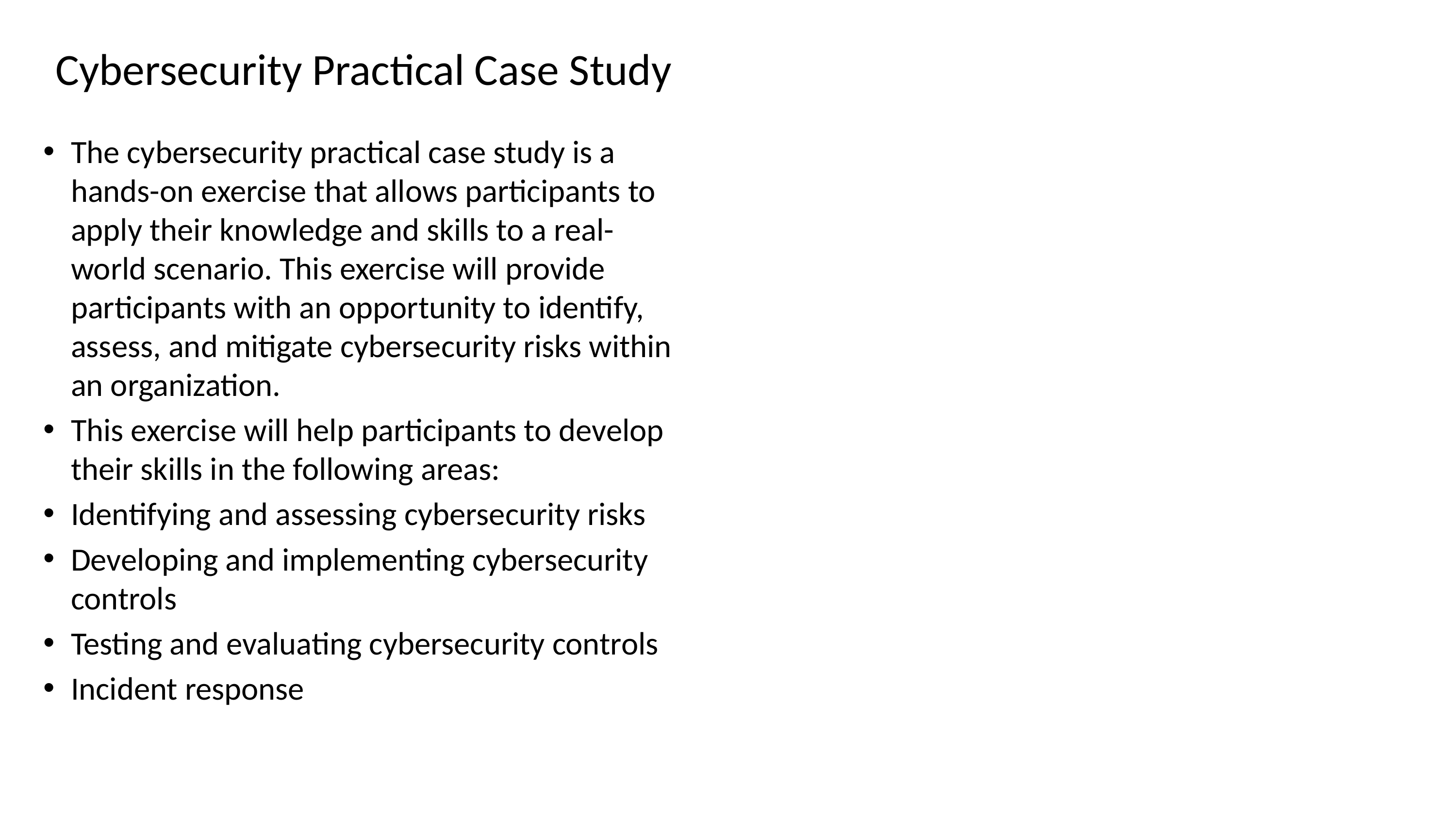

# Cybersecurity Practical Case Study
The cybersecurity practical case study is a hands-on exercise that allows participants to apply their knowledge and skills to a real-world scenario. This exercise will provide participants with an opportunity to identify, assess, and mitigate cybersecurity risks within an organization.
This exercise will help participants to develop their skills in the following areas:
Identifying and assessing cybersecurity risks
Developing and implementing cybersecurity controls
Testing and evaluating cybersecurity controls
Incident response